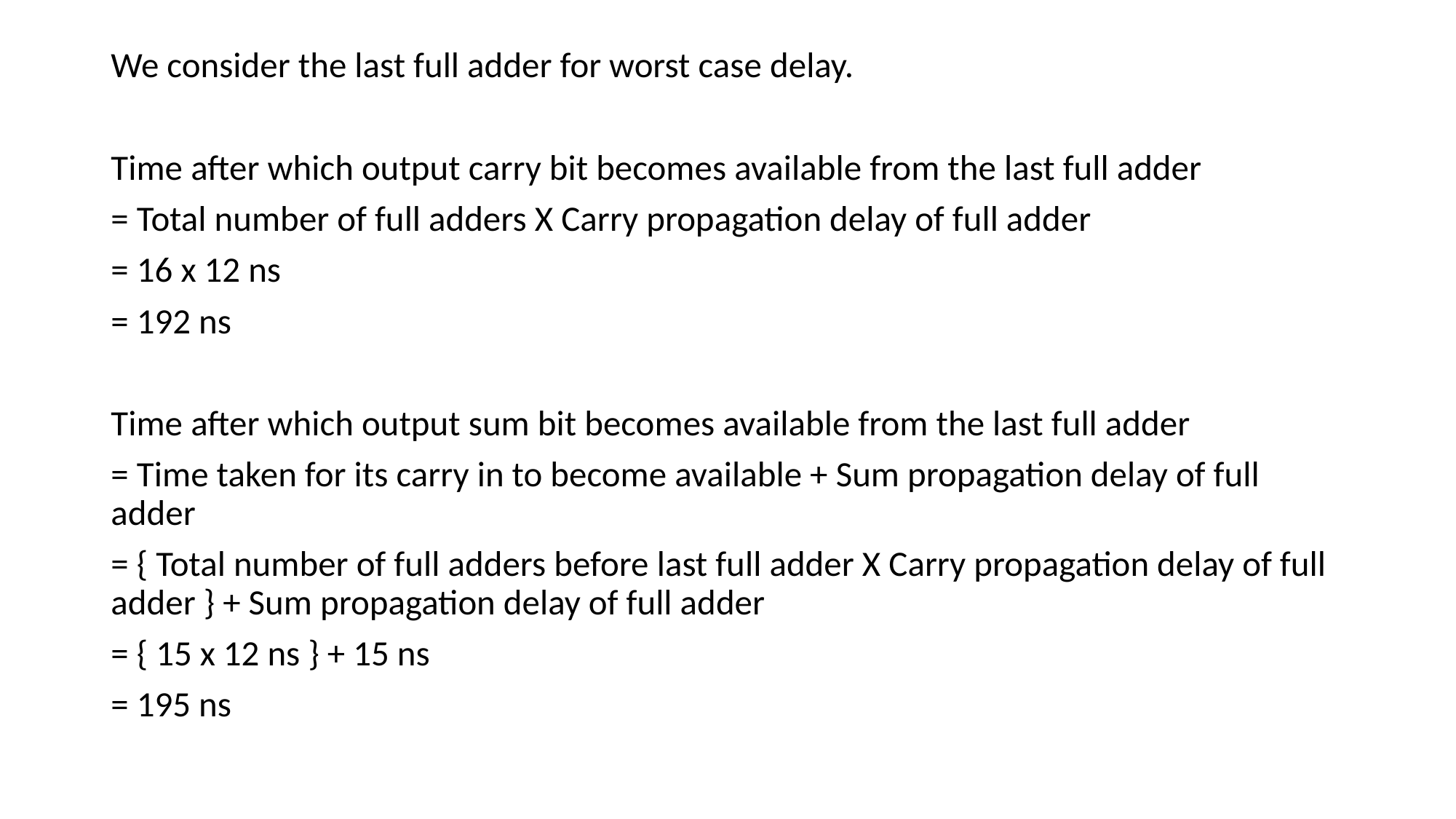

We consider the last full adder for worst case delay.

Time after which output carry bit becomes available from the last full adder
= Total number of full adders X Carry propagation delay of full adder
= 16 x 12 ns
= 192 ns

Time after which output sum bit becomes available from the last full adder
= Time taken for its carry in to become available + Sum propagation delay of full adder
= { Total number of full adders before last full adder X Carry propagation delay of full adder } + Sum propagation delay of full adder
= { 15 x 12 ns } + 15 ns
= 195 ns